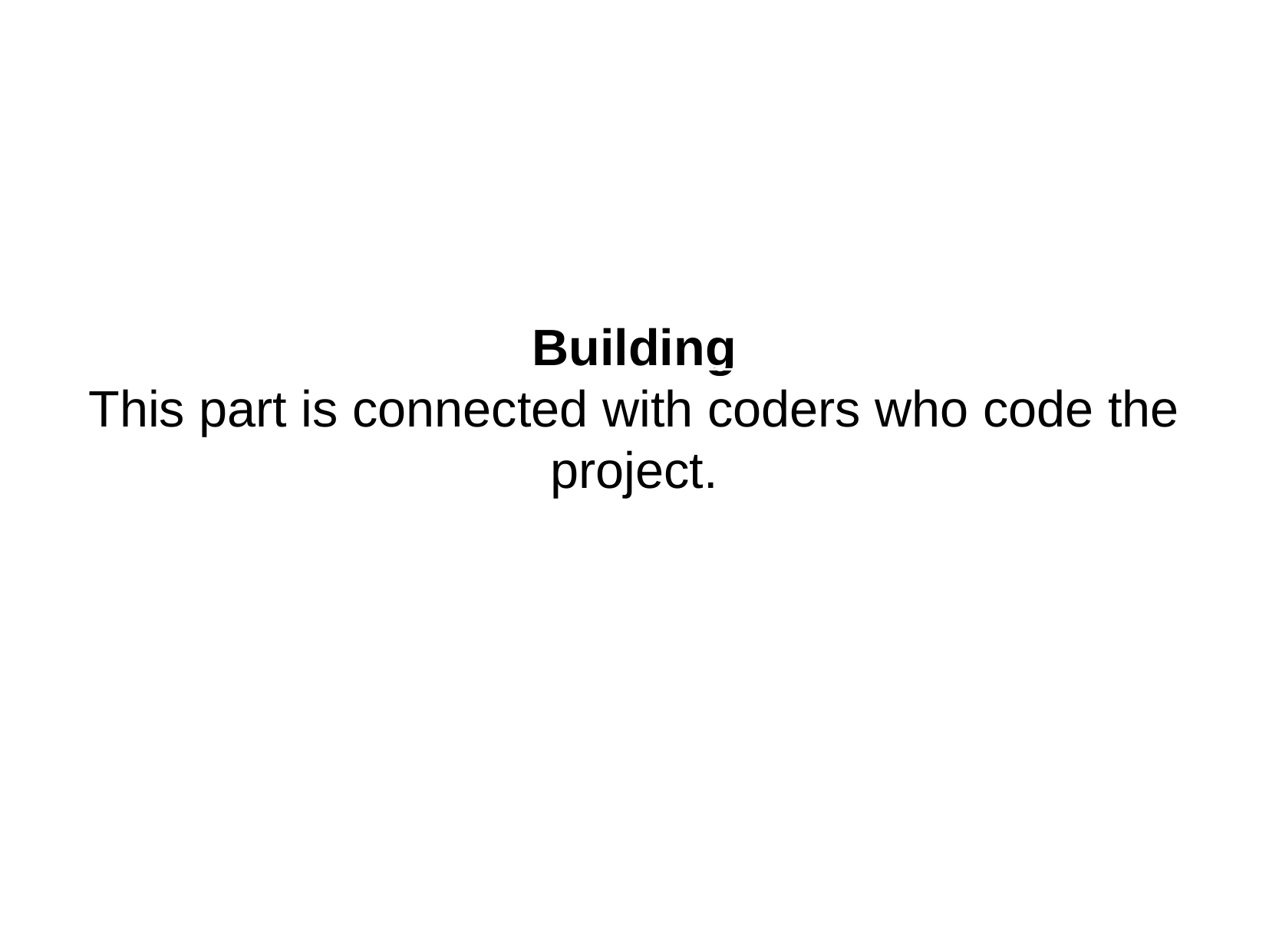

Building
This part is connected with coders who code the project.